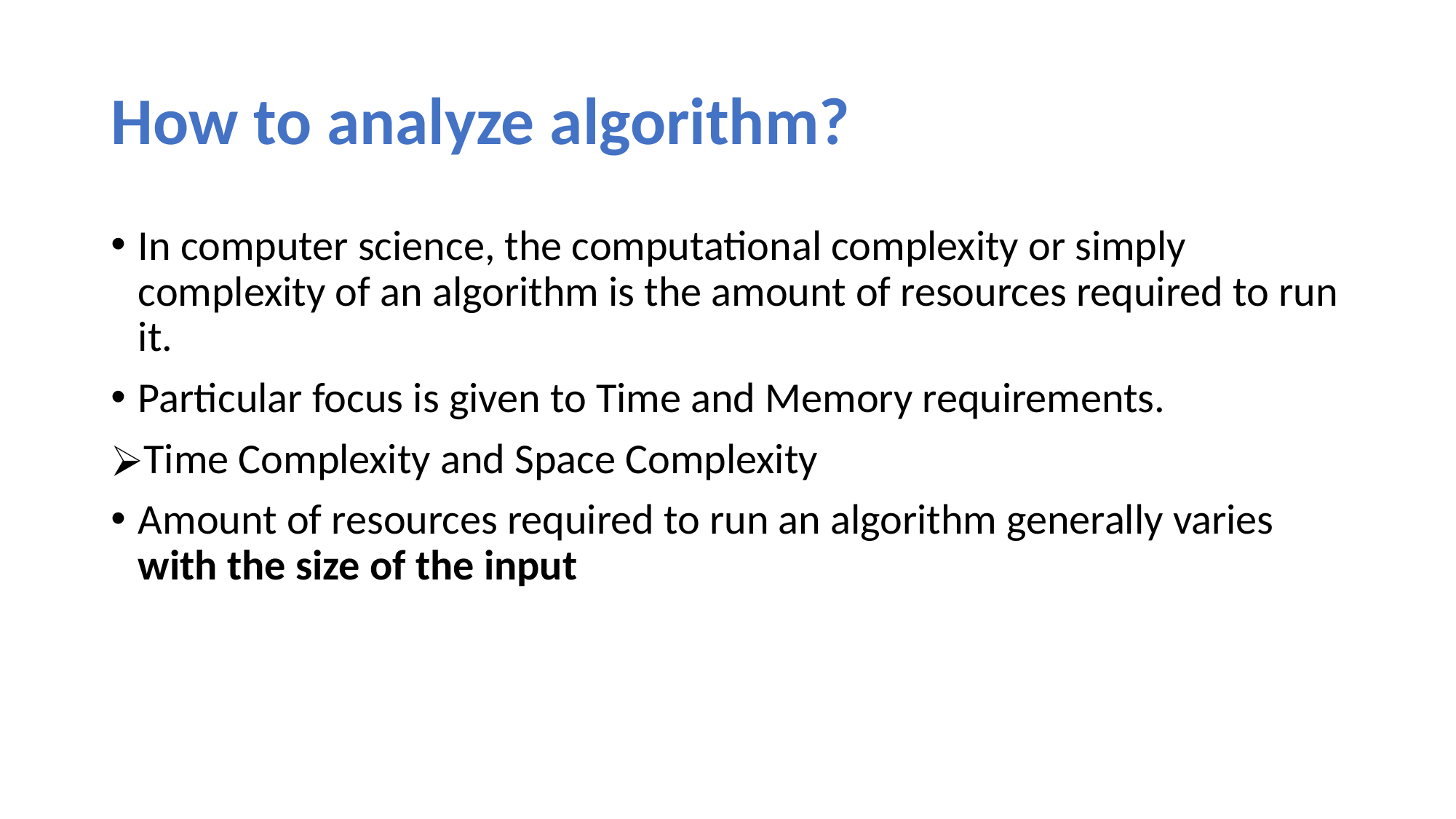

# How to analyze algorithm?
In computer science, the computational complexity or simply complexity of an algorithm is the amount of resources required to run it.
Particular focus is given to Time and Memory requirements.
Time Complexity and Space Complexity
Amount of resources required to run an algorithm generally varies with the size of the input